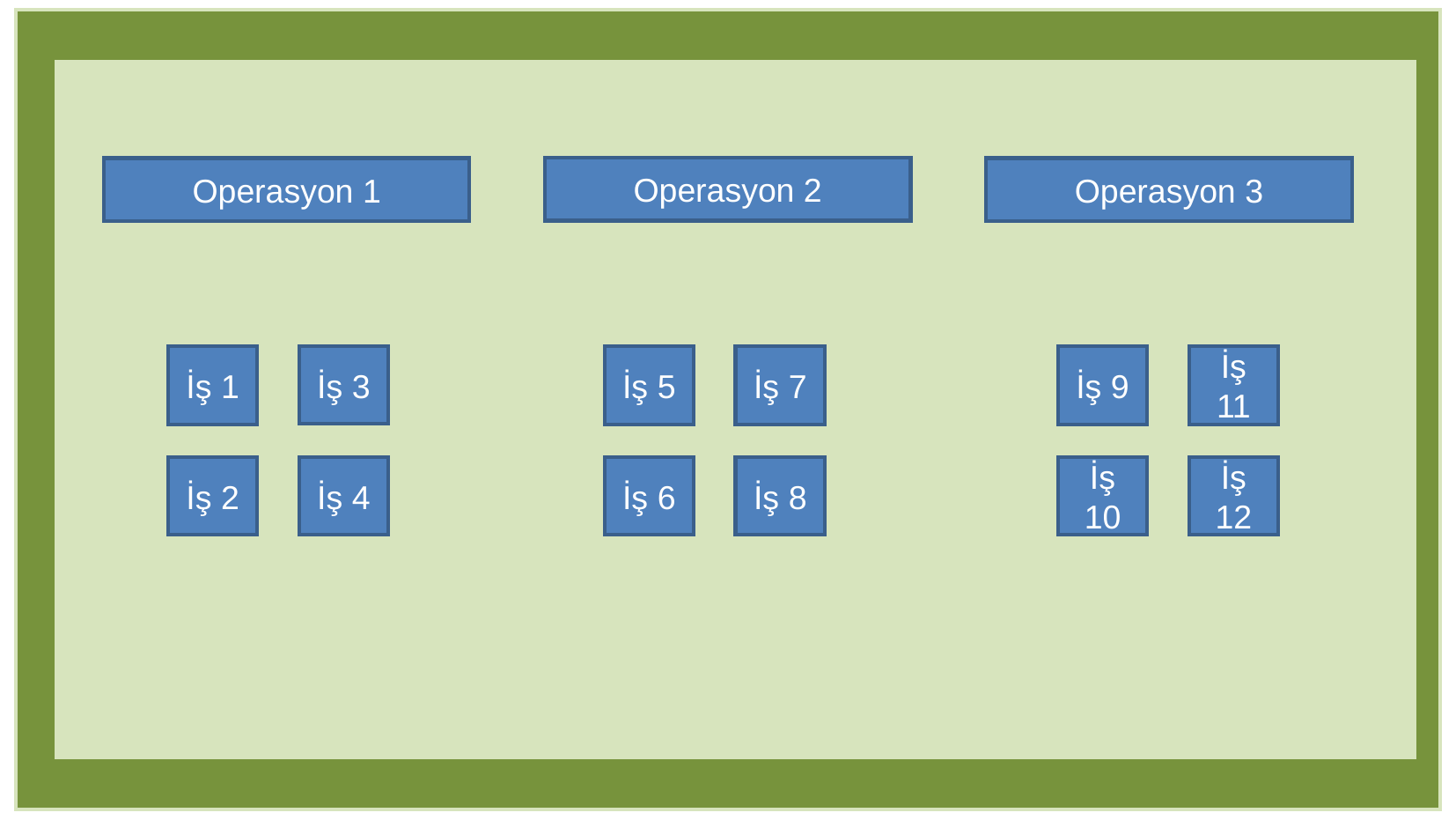

nnbdbd

Operasyon 2
Operasyon 3
Operasyon 1
İş 3
İş 1
İş 5
İş 7
İş 9
İş 11
İş 2
İş 4
İş 6
İş 8
İş 10
İş 12